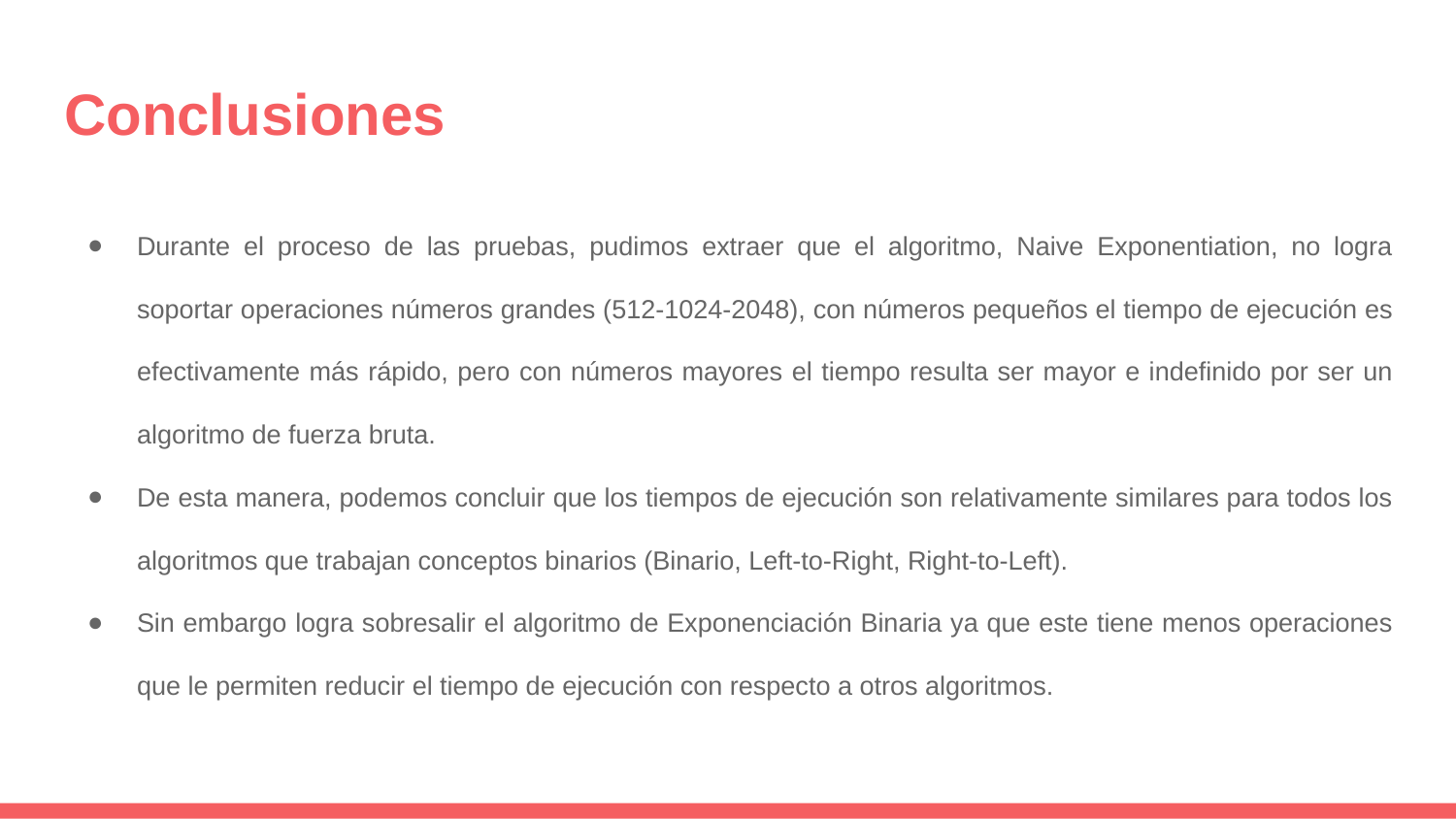

# Conclusiones
Durante el proceso de las pruebas, pudimos extraer que el algoritmo, Naive Exponentiation, no logra soportar operaciones números grandes (512-1024-2048), con números pequeños el tiempo de ejecución es efectivamente más rápido, pero con números mayores el tiempo resulta ser mayor e indefinido por ser un algoritmo de fuerza bruta.
De esta manera, podemos concluir que los tiempos de ejecución son relativamente similares para todos los algoritmos que trabajan conceptos binarios (Binario, Left-to-Right, Right-to-Left).
Sin embargo logra sobresalir el algoritmo de Exponenciación Binaria ya que este tiene menos operaciones que le permiten reducir el tiempo de ejecución con respecto a otros algoritmos.